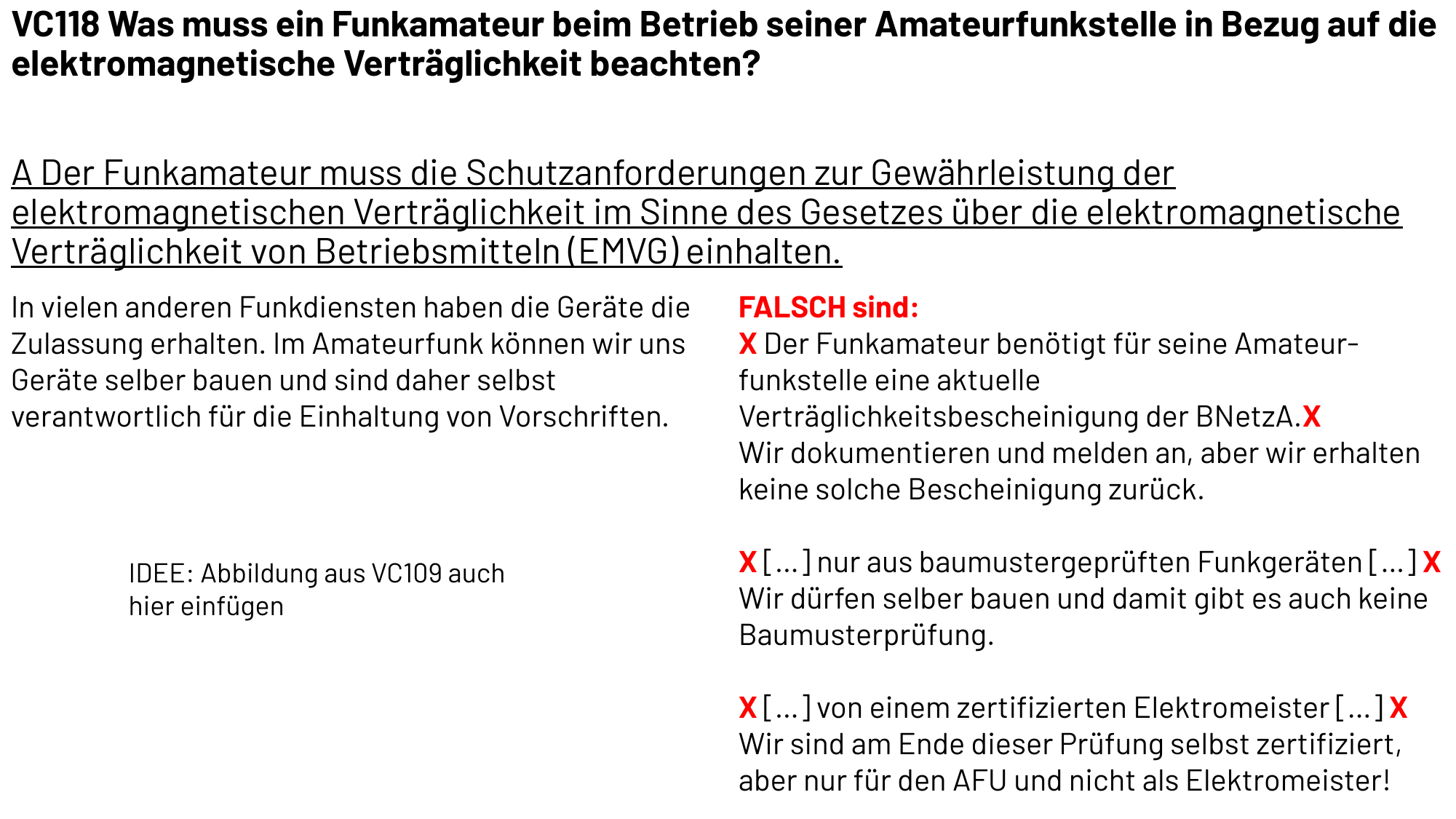

VC118 Was muss ein Funkamateur beim Betrieb seiner Amateurfunkstelle in Bezug auf die elektromagnetische Verträglichkeit beachten?

A Der Funkamateur muss die Schutzanforderungen zur Gewährleistung der elektromagnetischen Verträglichkeit im Sinne des Gesetzes über die elektromagnetische Verträglichkeit von Betriebsmitteln (EMVG) einhalten.
In vielen anderen Funkdiensten haben die Geräte die Zulassung erhalten. Im Amateurfunk können wir uns Geräte selber bauen und sind daher selbst verantwortlich für die Einhaltung von Vorschriften.
FALSCH sind:
X Der Funkamateur benötigt für seine Amateur-funkstelle eine aktuelle Verträglichkeitsbescheinigung der BNetzA.X
Wir dokumentieren und melden an, aber wir erhalten keine solche Bescheinigung zurück.

X […] nur aus baumustergeprüften Funkgeräten […] X
Wir dürfen selber bauen und damit gibt es auch keine Baumusterprüfung.

X […] von einem zertifizierten Elektromeister […] X
Wir sind am Ende dieser Prüfung selbst zertifiziert, aber nur für den AFU und nicht als Elektromeister!
IDEE: Abbildung aus VC109 auch hier einfügen